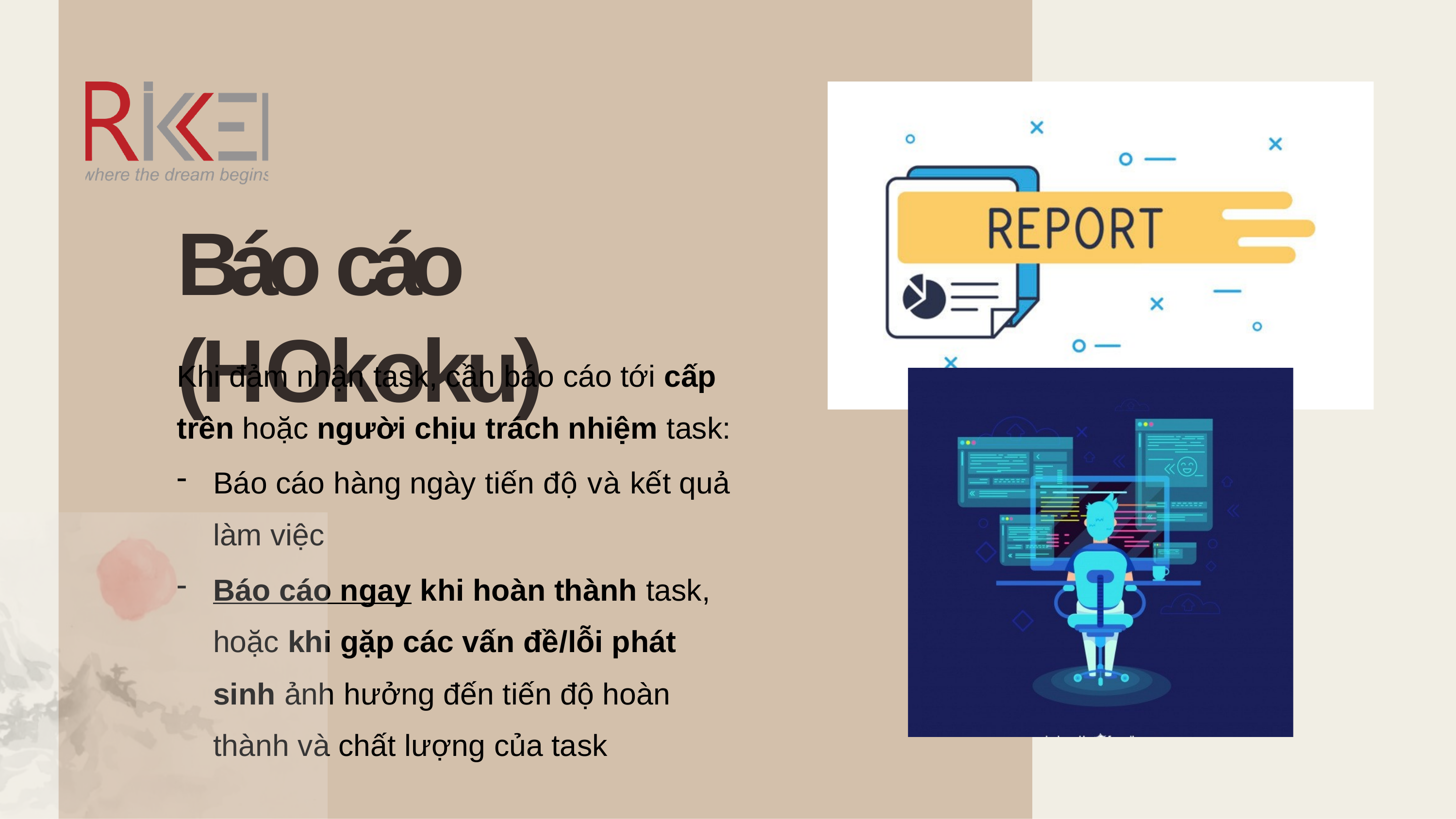

# Báo cáo (HOkoku)
Khi đảm nhận task, cần báo cáo tới cấp trên hoặc người chịu trách nhiệm task:
Báo cáo hàng ngày tiến độ và kết quả làm việc
Báo cáo ngay khi hoàn thành task, hoặc khi gặp các vấn đề/lỗi phát sinh ảnh hưởng đến tiến độ hoàn thành và chất lượng của task